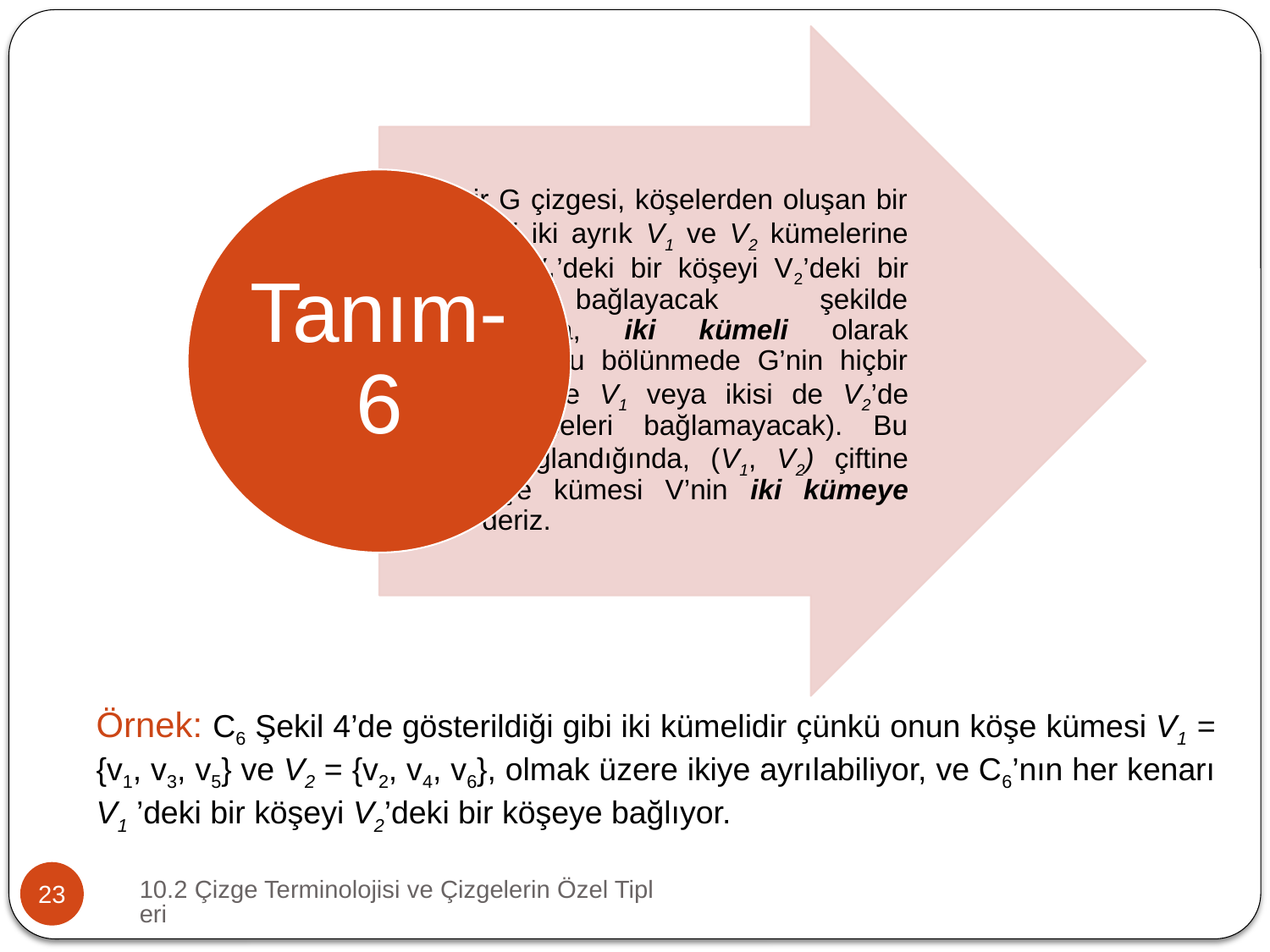

Basit bir G çizgesi, köşelerden oluşan bir V  kümesi iki ayrık V1 ve V2 kümelerine her kenar V1’deki bir köşeyi V2’deki bir köşeye bağlayacak şekilde bölünebiliyorsa, iki kümeli olarak adlandırılır. (Bu bölünmede G’nin hiçbir kenarı ikisi de V1 veya ikisi de V2’de bulunan köşe­leri bağlamayacak). Bu bağlantı sağlandığında, (V1, V2) çiftine G’nin köşe kümesi V’nin iki kümeye ayrılışı deriz.
Tanım-6
Örnek: C6 Şekil 4’de gösterildiği gibi iki kümelidir çünkü onun köşe kümesi V1 = {v1, v3, v5} ve V2 = {v2, v4, v6}, olmak üzere ikiye ayrılabiliyor, ve C6’nın her kenarı V1 ’deki bir köşeyi V2’deki bir köşeye bağlıyor.
10.2 Çizge Terminolojisi ve Çizgelerin Özel Tipleri
23